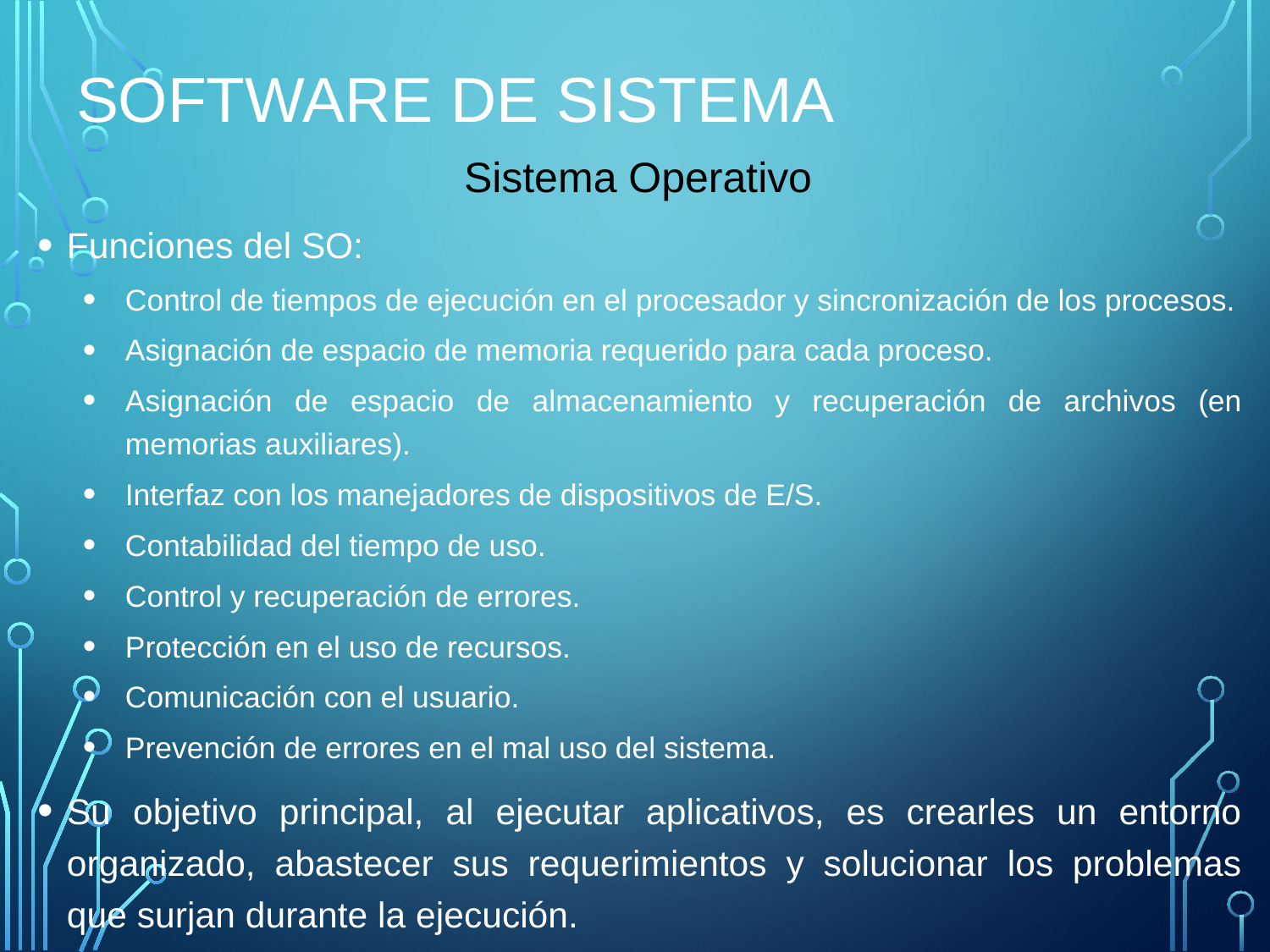

# Software de Sistema
Sistema Operativo
Funciones del SO:
Control de tiempos de ejecución en el procesador y sincronización de los procesos.
Asignación de espacio de memoria requerido para cada proceso.
Asignación de espacio de almacenamiento y recuperación de archivos (en memorias auxiliares).
Interfaz con los manejadores de dispositivos de E/S.
Contabilidad del tiempo de uso.
Control y recuperación de errores.
Protección en el uso de recursos.
Comunicación con el usuario.
Prevención de errores en el mal uso del sistema.
Su objetivo principal, al ejecutar aplicativos, es crearles un entorno organizado, abastecer sus requerimientos y solucionar los problemas que surjan durante la ejecución.